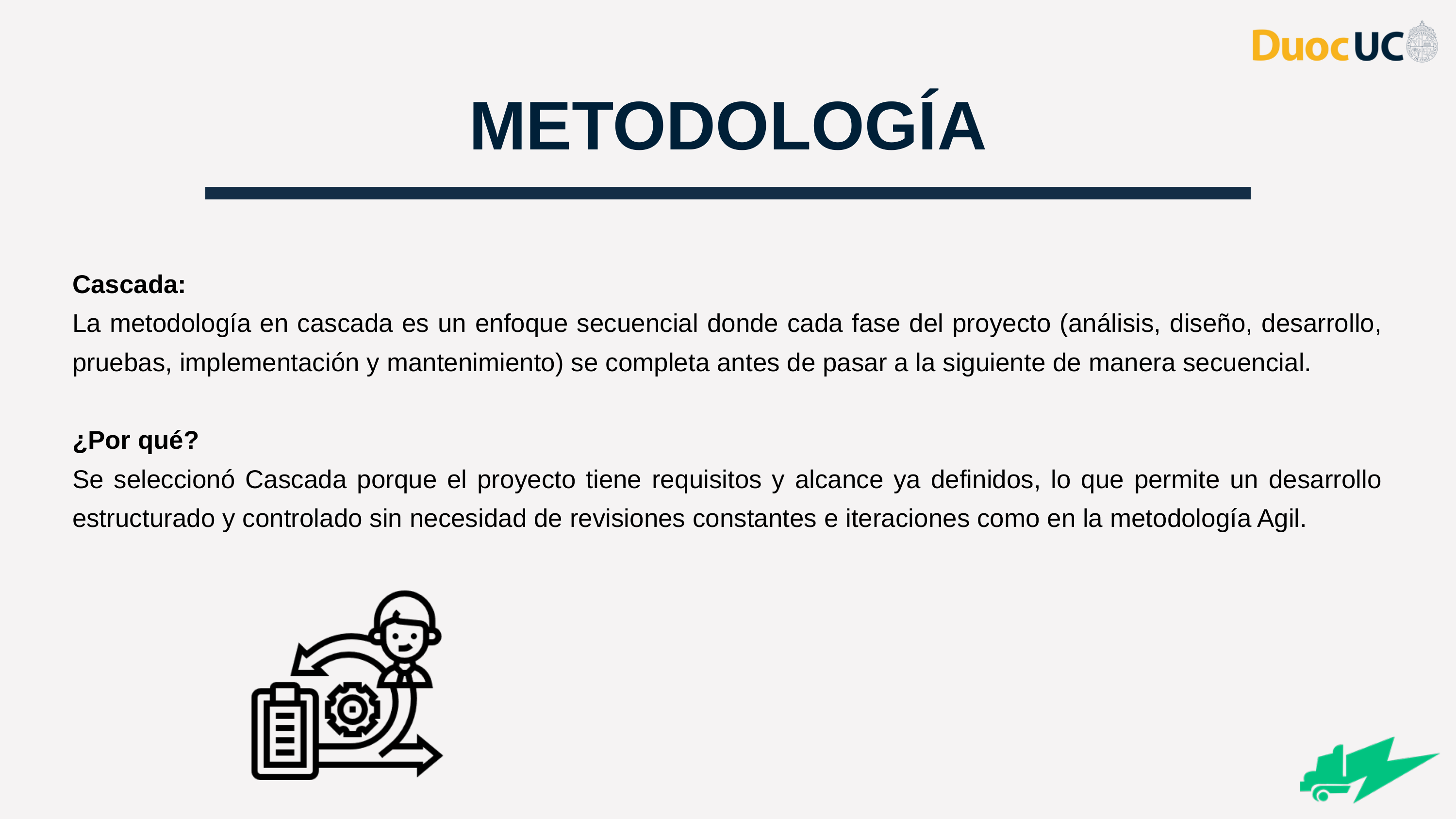

METODOLOGÍA

Cascada:
La metodología en cascada es un enfoque secuencial donde cada fase del proyecto (análisis, diseño, desarrollo, pruebas, implementación y mantenimiento) se completa antes de pasar a la siguiente de manera secuencial.

¿Por qué?
Se seleccionó Cascada porque el proyecto tiene requisitos y alcance ya definidos, lo que permite un desarrollo estructurado y controlado sin necesidad de revisiones constantes e iteraciones como en la metodología Agil.